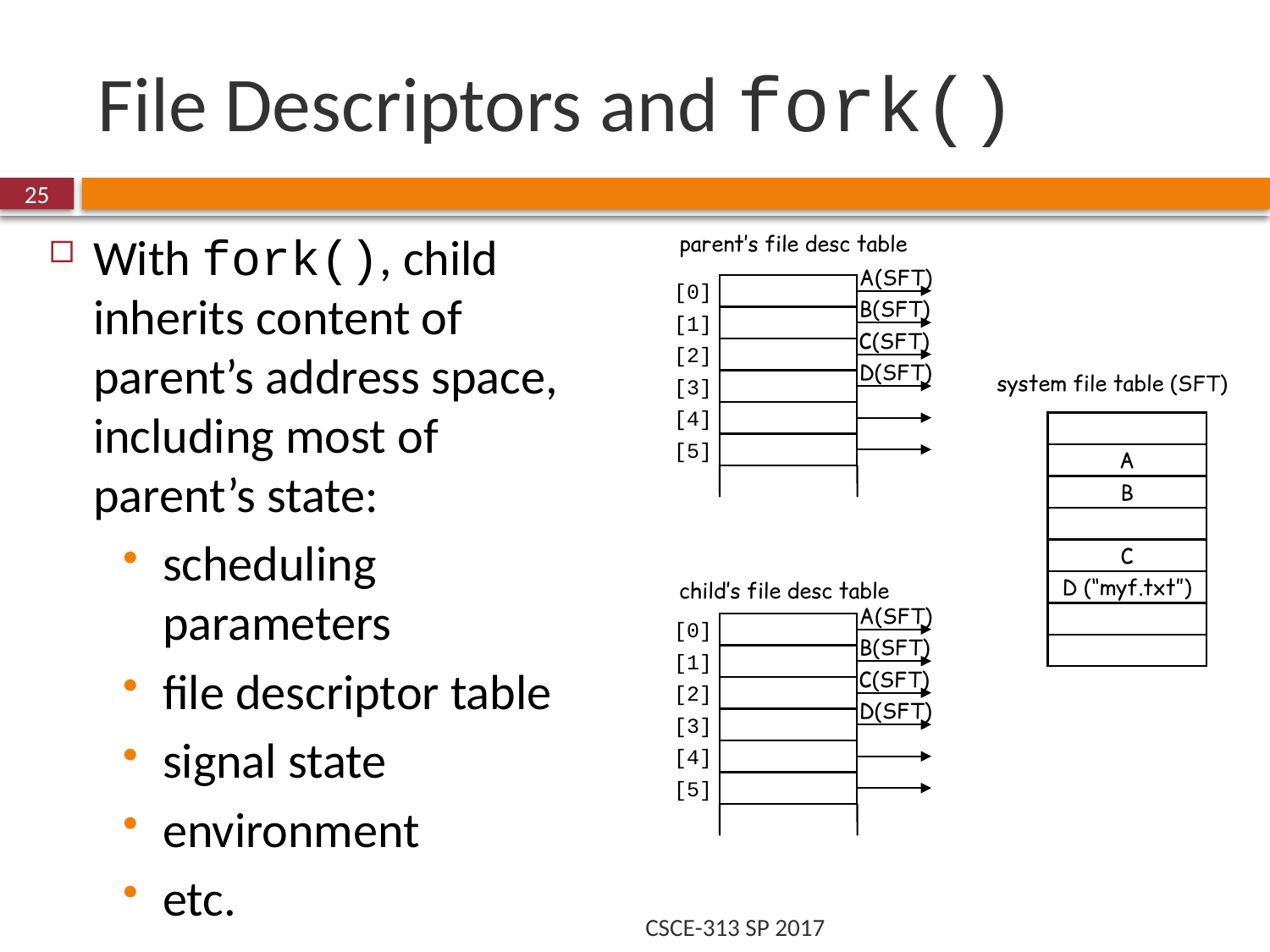

# File Descriptors and fork()
25
With fork(), child inherits content of parent’s address space, including most of parent’s state:
scheduling parameters
file descriptor table
signal state
environment
etc.

parent’s file desc table
A(SFT)
[0]

B(SFT)
[1]

C(SFT)
[2]

D(SFT)
system file table (SFT)
[3]

[4]

[5]

A

B

C
child’s file desc table
D (“myf.txt”)
A(SFT)

[0]

B(SFT)

[1]

C(SFT)
[2]

D(SFT)
[3]

[4]

[5]

CSCE-313 SP 2017